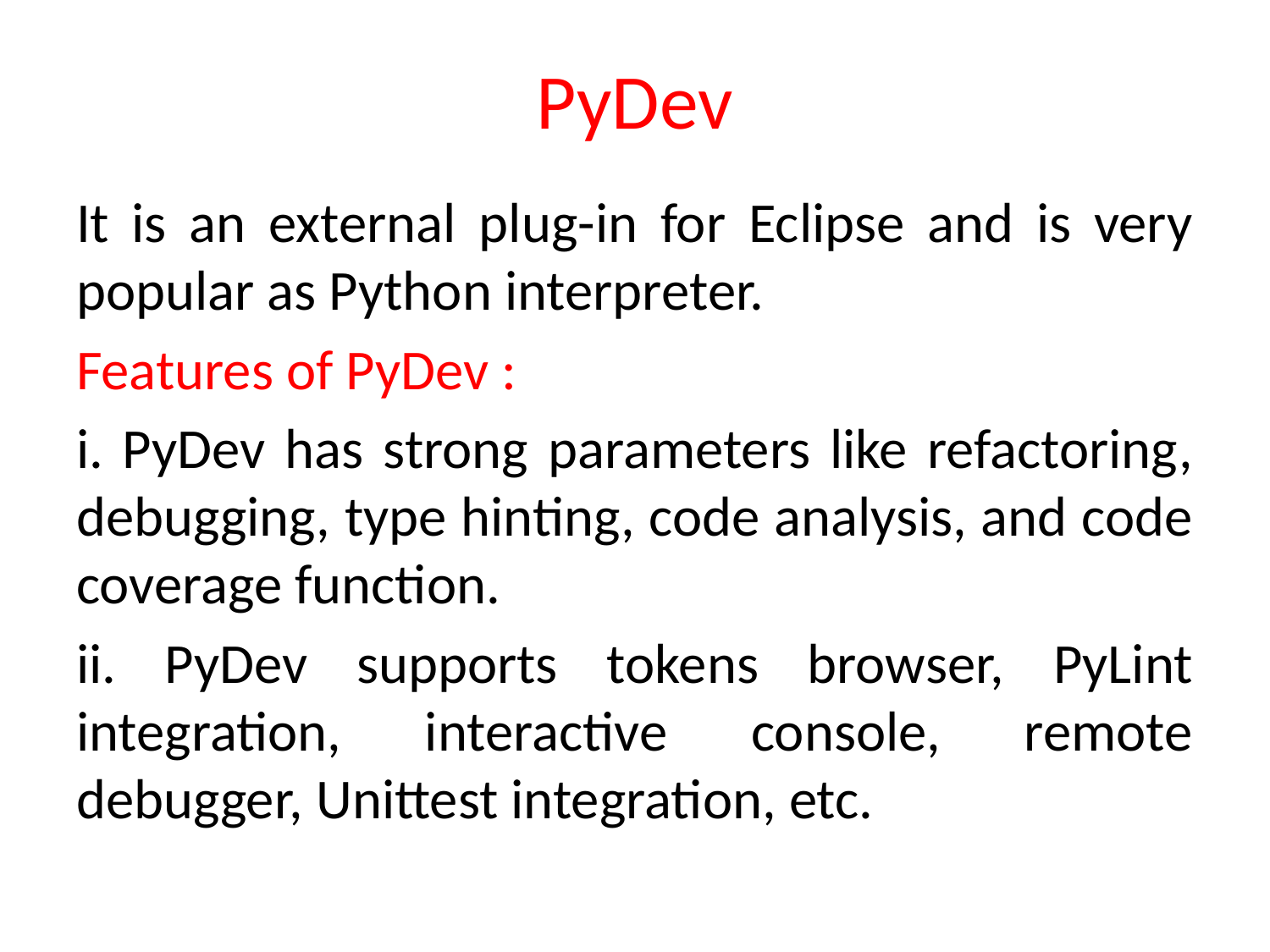

# PyDev
It is an external plug-in for Eclipse and is very popular as Python interpreter.
Features of PyDev :
i. PyDev has strong parameters like refactoring, debugging, type hinting, code analysis, and code coverage function.
ii. PyDev supports tokens browser, PyLint integration, interactive console, remote debugger, Unittest integration, etc.